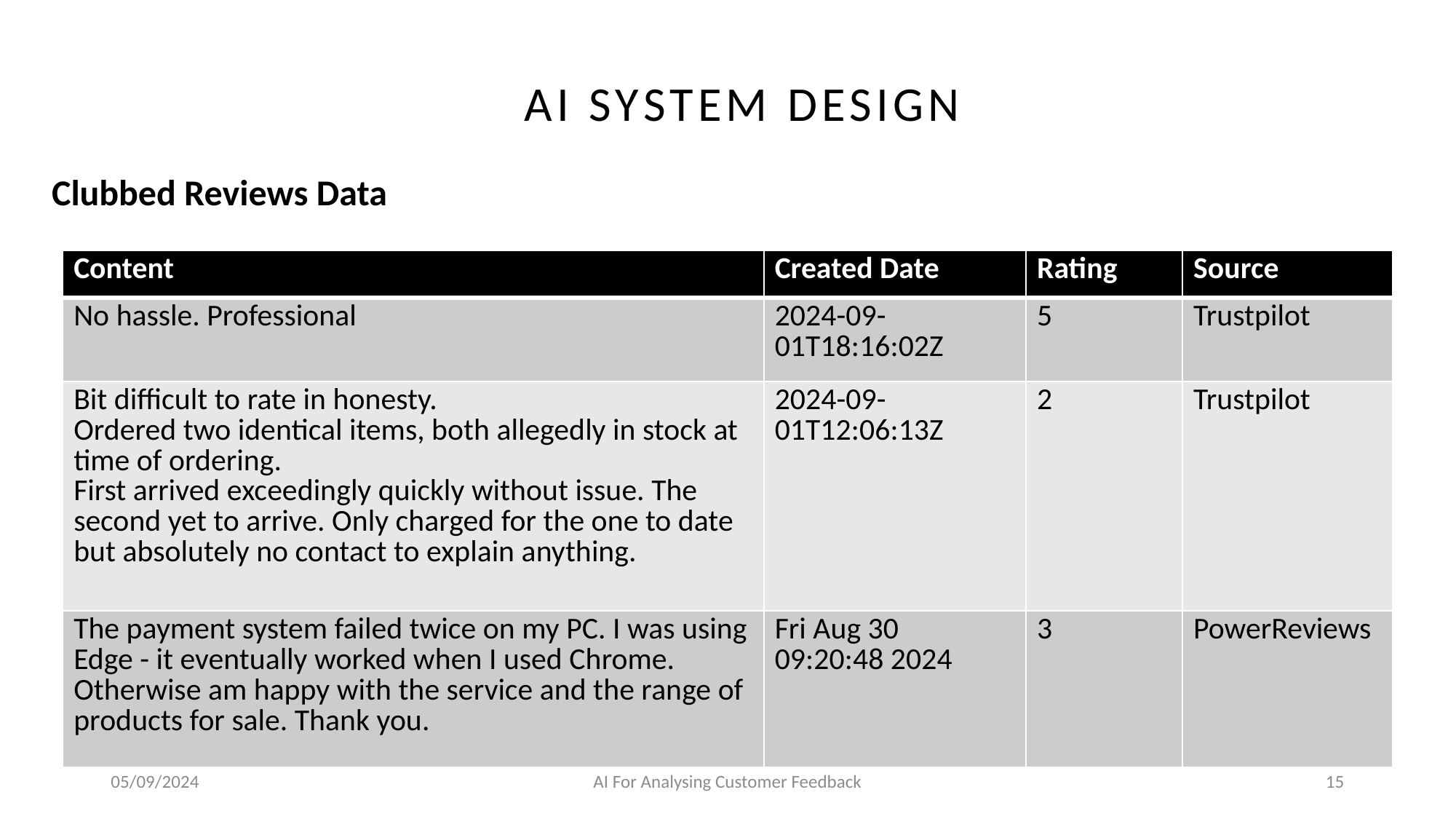

AI SYSTEM DESIGN
Clubbed Reviews Data
| Content | Created Date | Rating | Source |
| --- | --- | --- | --- |
| No hassle. Professional | 2024-09-01T18:16:02Z | 5 | Trustpilot |
| Bit difficult to rate in honesty. Ordered two identical items, both allegedly in stock at time of ordering. First arrived exceedingly quickly without issue. The second yet to arrive. Only charged for the one to date but absolutely no contact to explain anything. | 2024-09-01T12:06:13Z | 2 | Trustpilot |
| The payment system failed twice on my PC. I was using Edge - it eventually worked when I used Chrome. Otherwise am happy with the service and the range of products for sale. Thank you. | Fri Aug 30 09:20:48 2024 | 3 | PowerReviews |
05/09/2024
AI For Analysing Customer Feedback
15